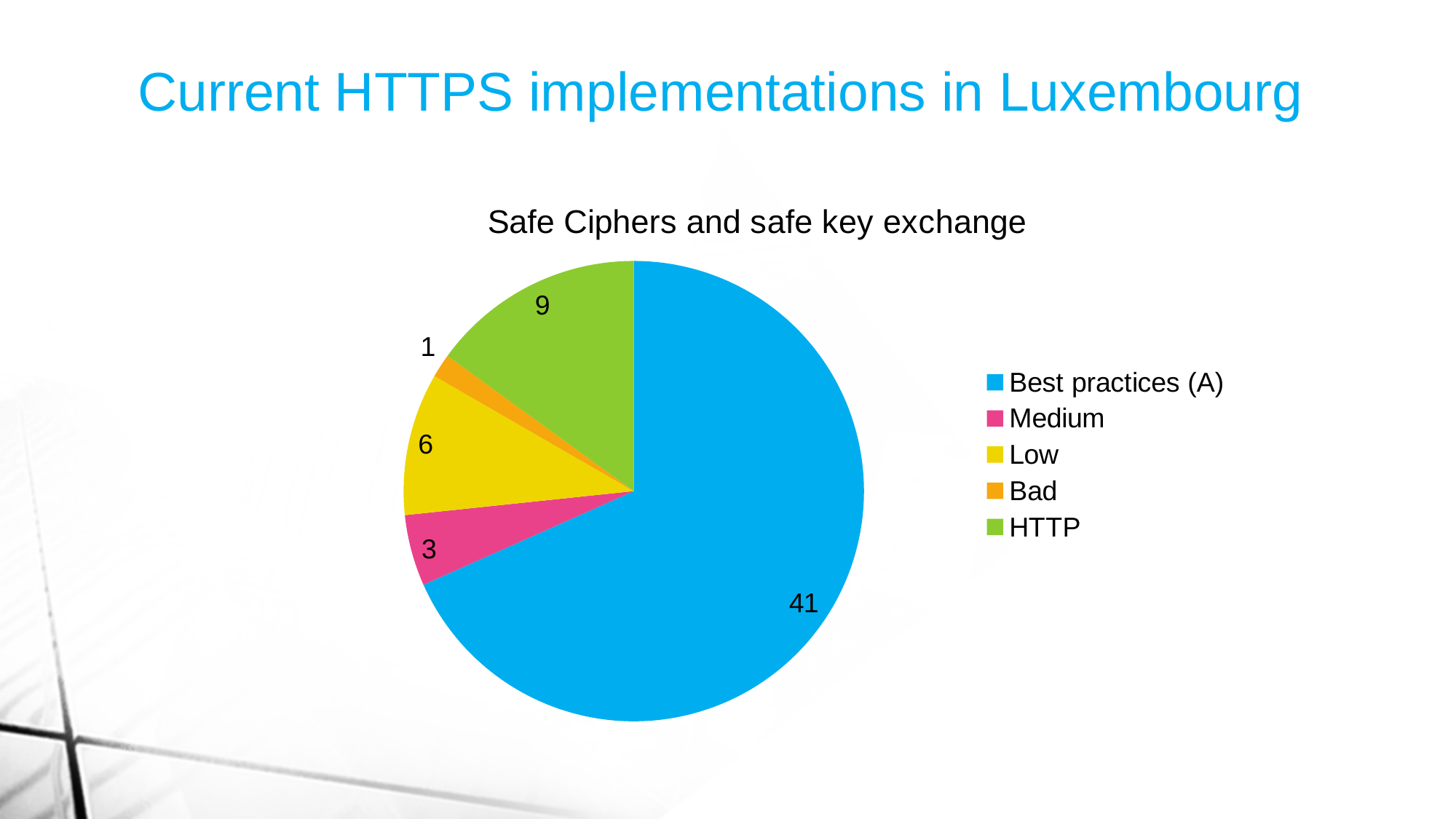

Current HTTPS implementations in Luxembourg

### Chart: Safe Ciphers and safe key exchange

| Category | Safe Ciphers and safe key exchange
 |
|---|---|
| Best practices (A) | 41.0 |
| Medium | 3.0 |
| Low | 6.0 |
| Bad | 1.0 |
| HTTP | 9.0 |